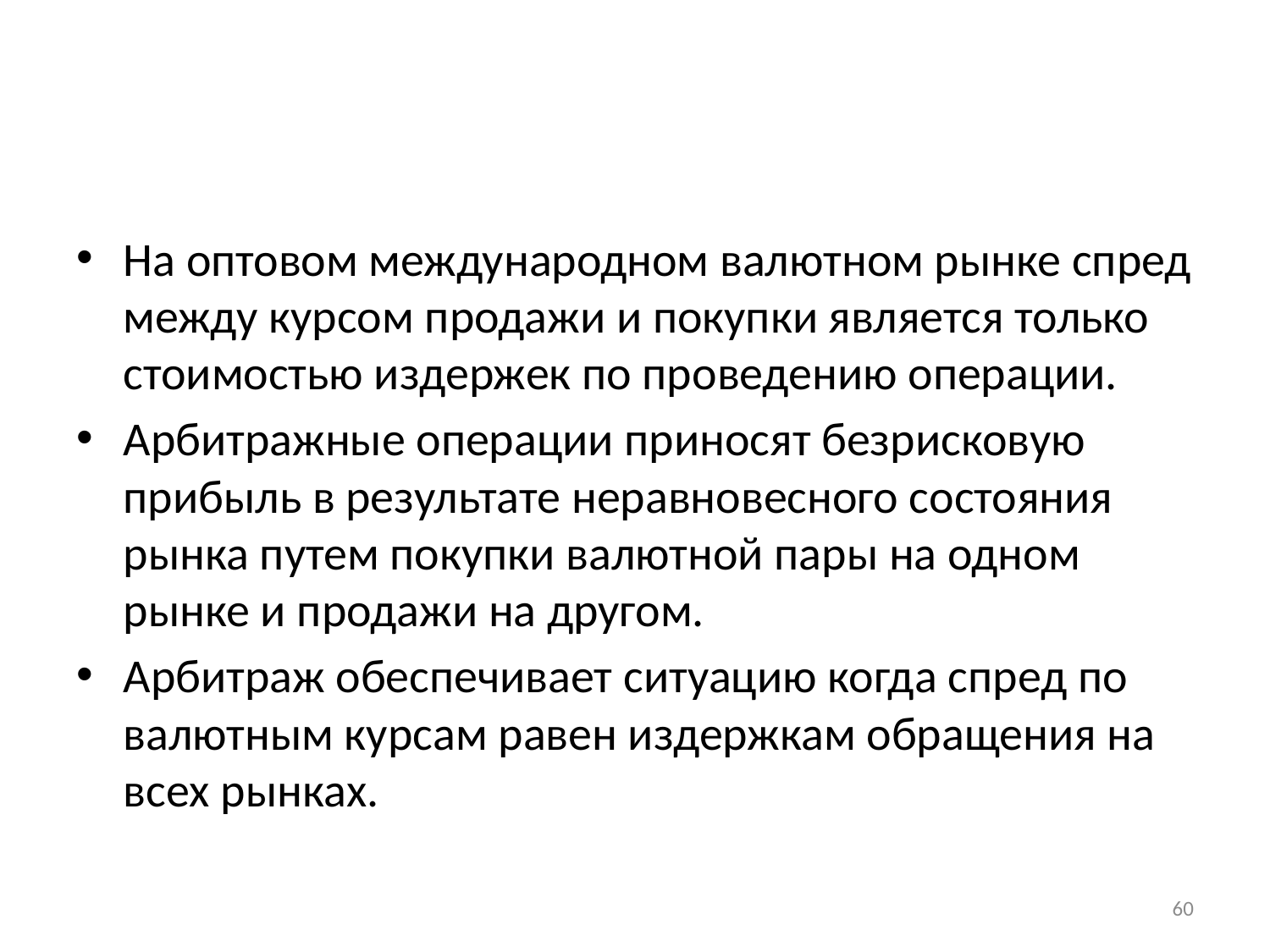

#
На оптовом международном валютном рынке спред между курсом продажи и покупки является только стоимостью издержек по проведению операции.
Арбитражные операции приносят безрисковую прибыль в результате неравновесного состояния рынка путем покупки валютной пары на одном рынке и продажи на другом.
Арбитраж обеспечивает ситуацию когда спред по валютным курсам равен издержкам обращения на всех рынках.
60